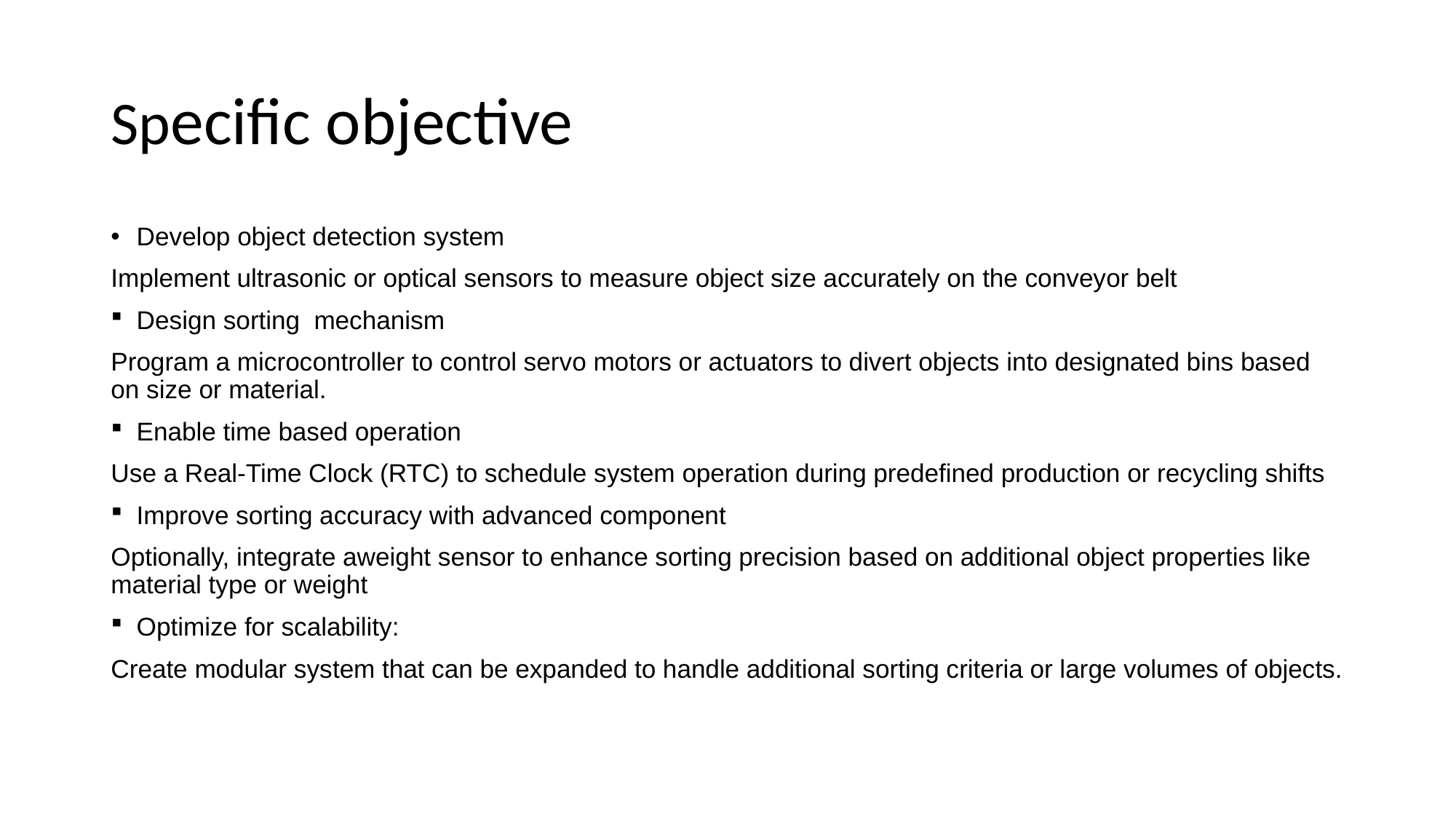

# Specific objective
Develop object detection system
Implement ultrasonic or optical sensors to measure object size accurately on the conveyor belt
Design sorting  mechanism
Program a microcontroller to control servo motors or actuators to divert objects into designated bins based on size or material.
Enable time based operation
Use a Real-Time Clock (RTC) to schedule system operation during predefined production or recycling shifts
Improve sorting accuracy with advanced component
Optionally, integrate aweight sensor to enhance sorting precision based on additional object properties like material type or weight
Optimize for scalability:
Create modular system that can be expanded to handle additional sorting criteria or large volumes of objects.